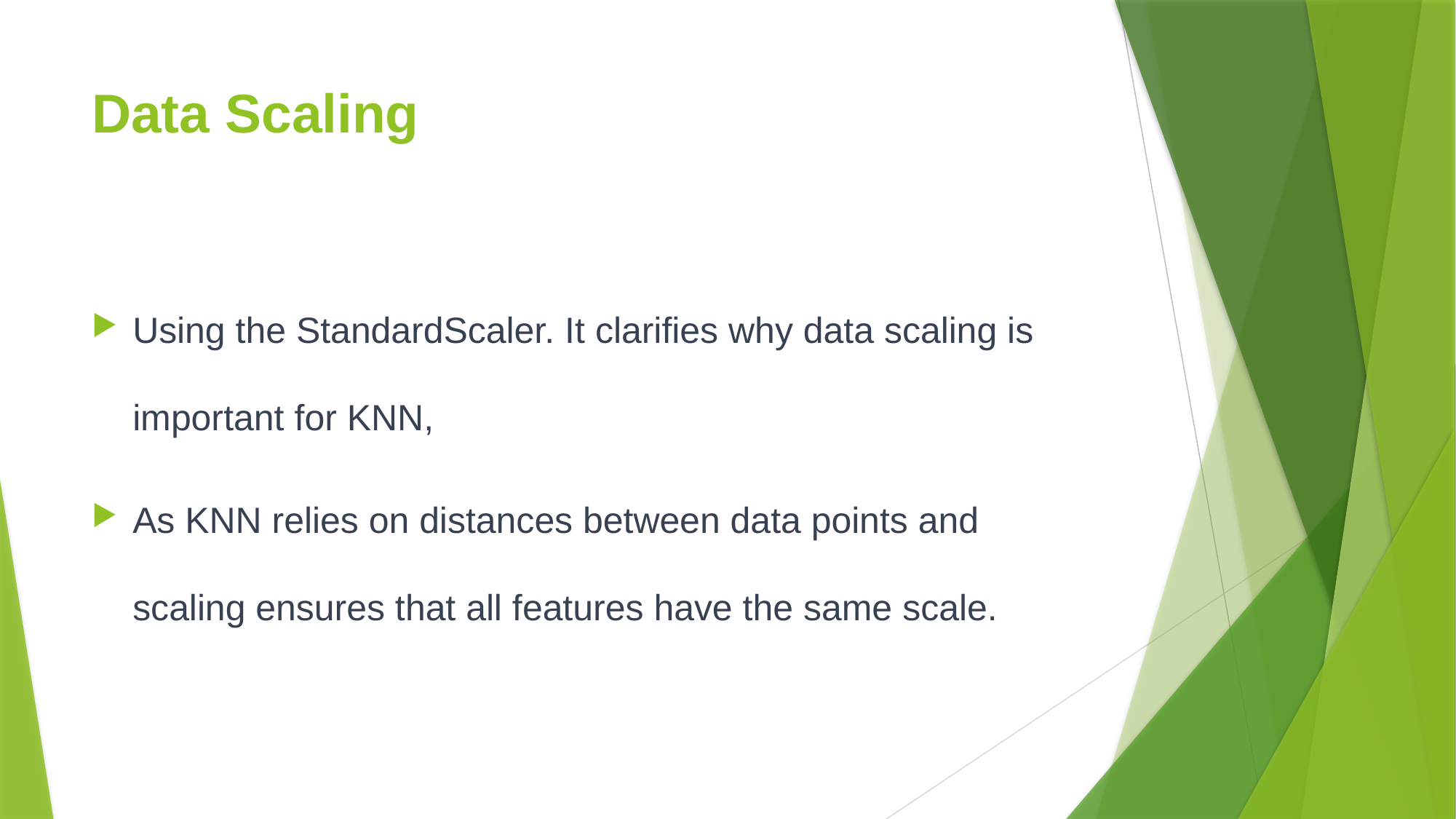

# Data Scaling
Using the StandardScaler. It clarifies why data scaling is important for KNN,
As KNN relies on distances between data points and scaling ensures that all features have the same scale.